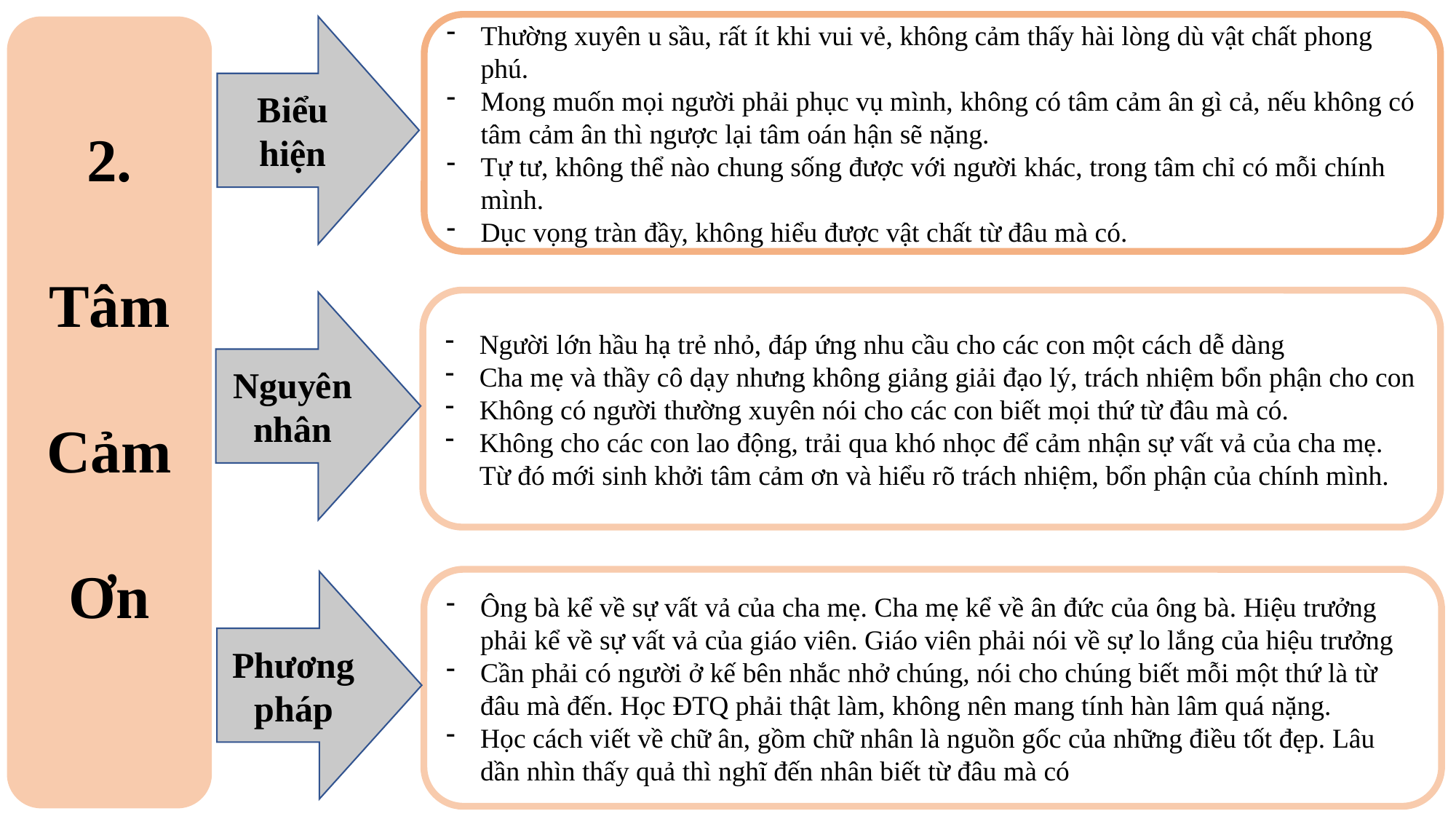

Thường xuyên u sầu, rất ít khi vui vẻ, không cảm thấy hài lòng dù vật chất phong phú.
Mong muốn mọi người phải phục vụ mình, không có tâm cảm ân gì cả, nếu không có tâm cảm ân thì ngược lại tâm oán hận sẽ nặng.
Tự tư, không thể nào chung sống được với người khác, trong tâm chỉ có mỗi chính mình.
Dục vọng tràn đầy, không hiểu được vật chất từ đâu mà có.
2.

Tâm

Cảm

Ơn

Biểu hiện
Người lớn hầu hạ trẻ nhỏ, đáp ứng nhu cầu cho các con một cách dễ dàng
Cha mẹ và thầy cô dạy nhưng không giảng giải đạo lý, trách nhiệm bổn phận cho con
Không có người thường xuyên nói cho các con biết mọi thứ từ đâu mà có.
Không cho các con lao động, trải qua khó nhọc để cảm nhận sự vất vả của cha mẹ. Từ đó mới sinh khởi tâm cảm ơn và hiểu rõ trách nhiệm, bổn phận của chính mình.
Nguyên nhân
Ông bà kể về sự vất vả của cha mẹ. Cha mẹ kể về ân đức của ông bà. Hiệu trưởng phải kể về sự vất vả của giáo viên. Giáo viên phải nói về sự lo lắng của hiệu trưởng
Cần phải có người ở kế bên nhắc nhở chúng, nói cho chúng biết mỗi một thứ là từ đâu mà đến. Học ĐTQ phải thật làm, không nên mang tính hàn lâm quá nặng.
Học cách viết về chữ ân, gồm chữ nhân là nguồn gốc của những điều tốt đẹp. Lâu dần nhìn thấy quả thì nghĩ đến nhân biết từ đâu mà có
Phương pháp